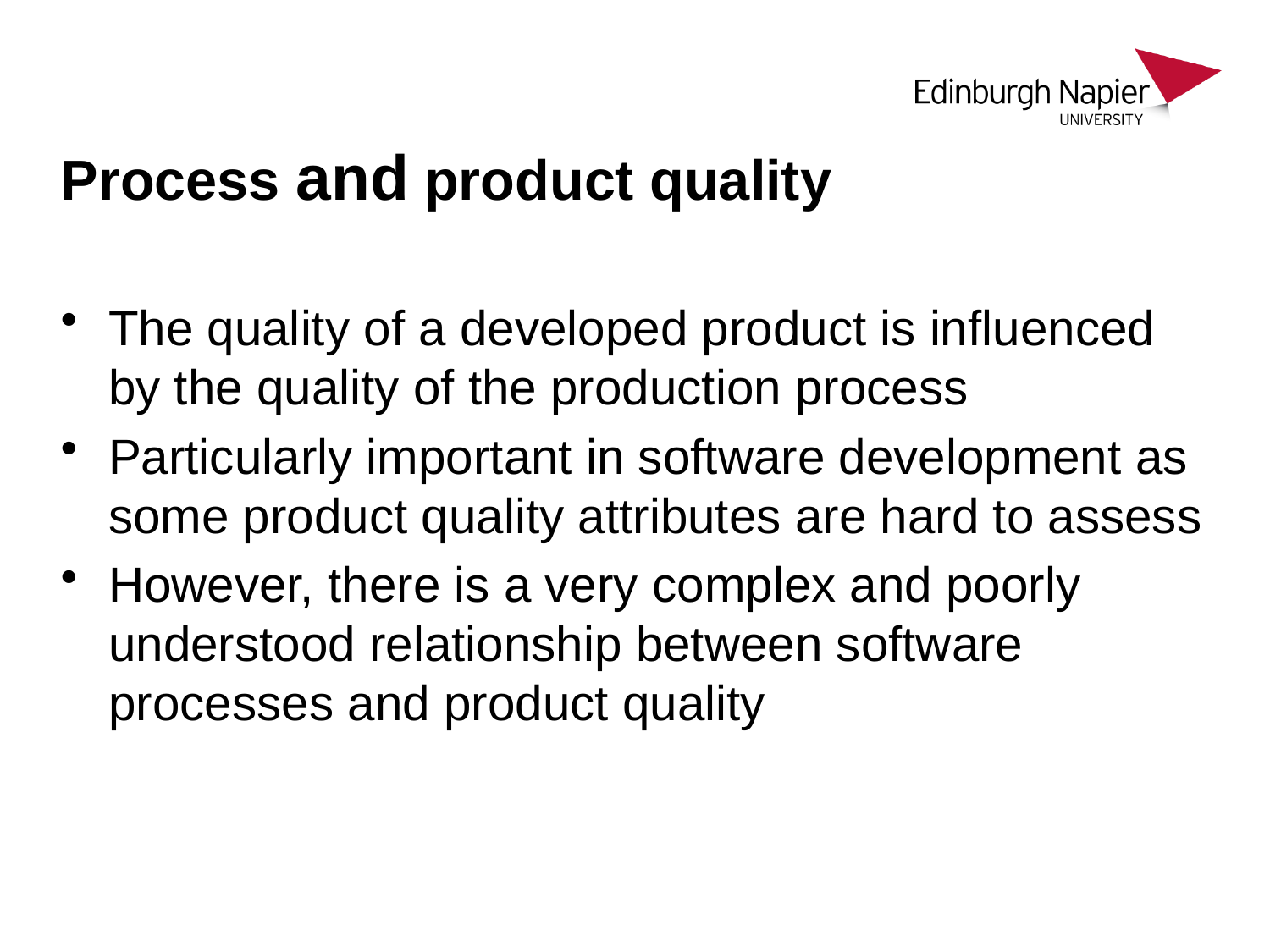

# Process and product quality
The quality of a developed product is influenced by the quality of the production process
Particularly important in software development as some product quality attributes are hard to assess
However, there is a very complex and poorly understood relationship between software processes and product quality